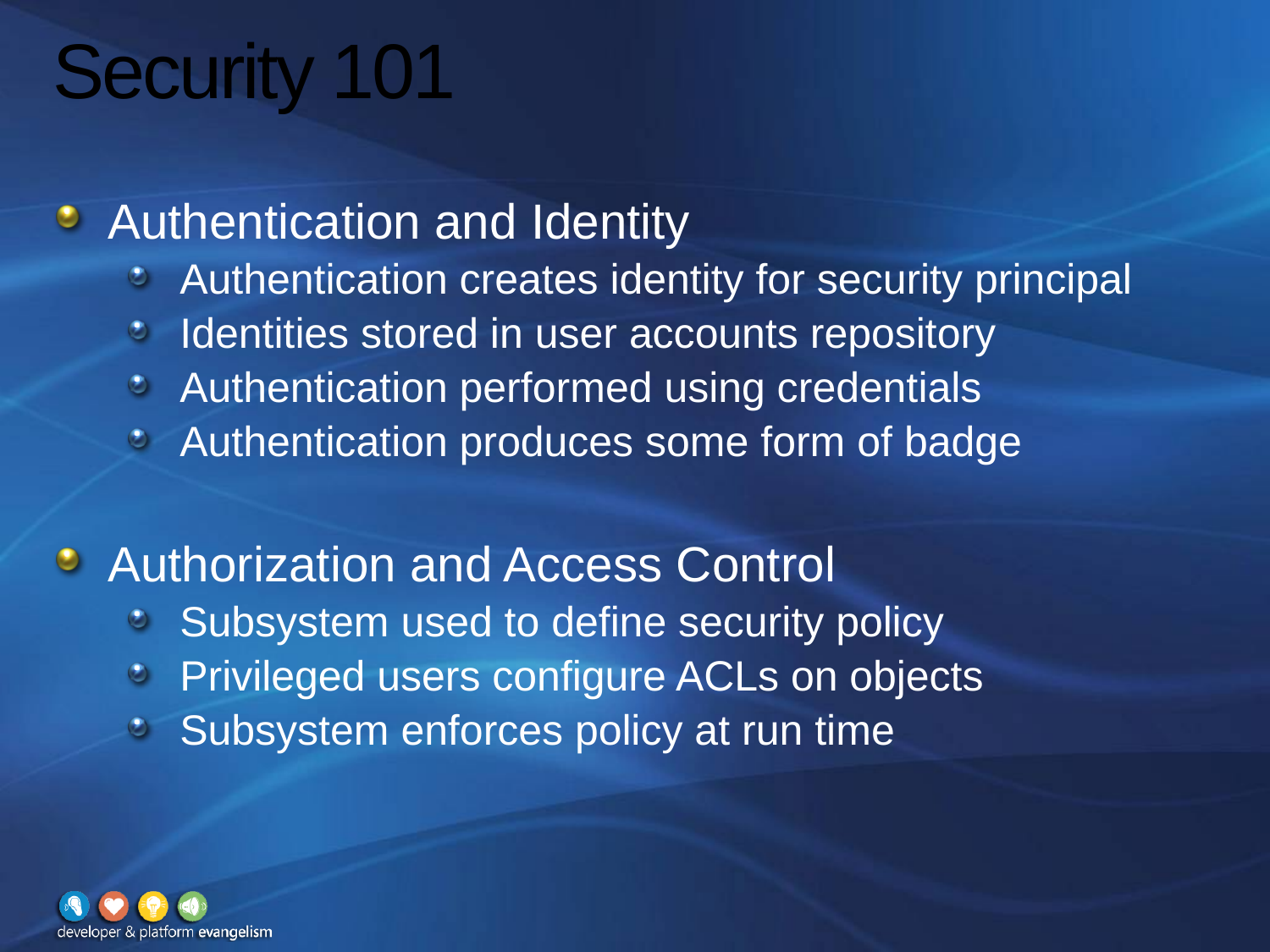

# Security 101
Authentication and Identity
Authentication creates identity for security principal
Identities stored in user accounts repository
Authentication performed using credentials
Authentication produces some form of badge

Authorization and Access Control
Subsystem used to define security policy
Privileged users configure ACLs on objects
Subsystem enforces policy at run time